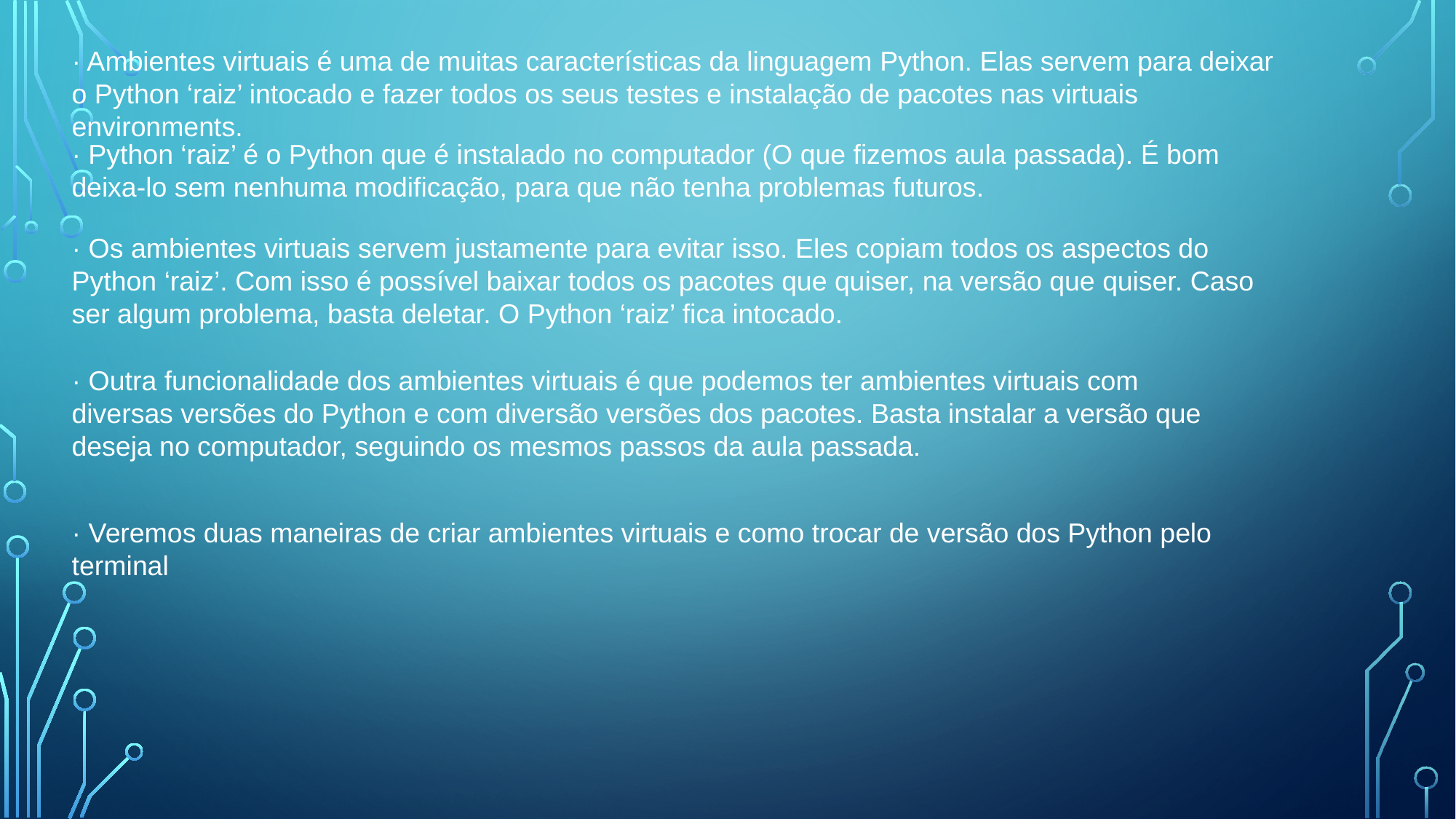

· Ambientes virtuais é uma de muitas características da linguagem Python. Elas servem para deixar o Python ‘raiz’ intocado e fazer todos os seus testes e instalação de pacotes nas virtuais environments.
· Python ‘raiz’ é o Python que é instalado no computador (O que fizemos aula passada). É bom deixa-lo sem nenhuma modificação, para que não tenha problemas futuros.
· Os ambientes virtuais servem justamente para evitar isso. Eles copiam todos os aspectos do Python ‘raiz’. Com isso é possível baixar todos os pacotes que quiser, na versão que quiser. Caso ser algum problema, basta deletar. O Python ‘raiz’ fica intocado.
· Outra funcionalidade dos ambientes virtuais é que podemos ter ambientes virtuais com diversas versões do Python e com diversão versões dos pacotes. Basta instalar a versão que deseja no computador, seguindo os mesmos passos da aula passada.
· Veremos duas maneiras de criar ambientes virtuais e como trocar de versão dos Python pelo terminal